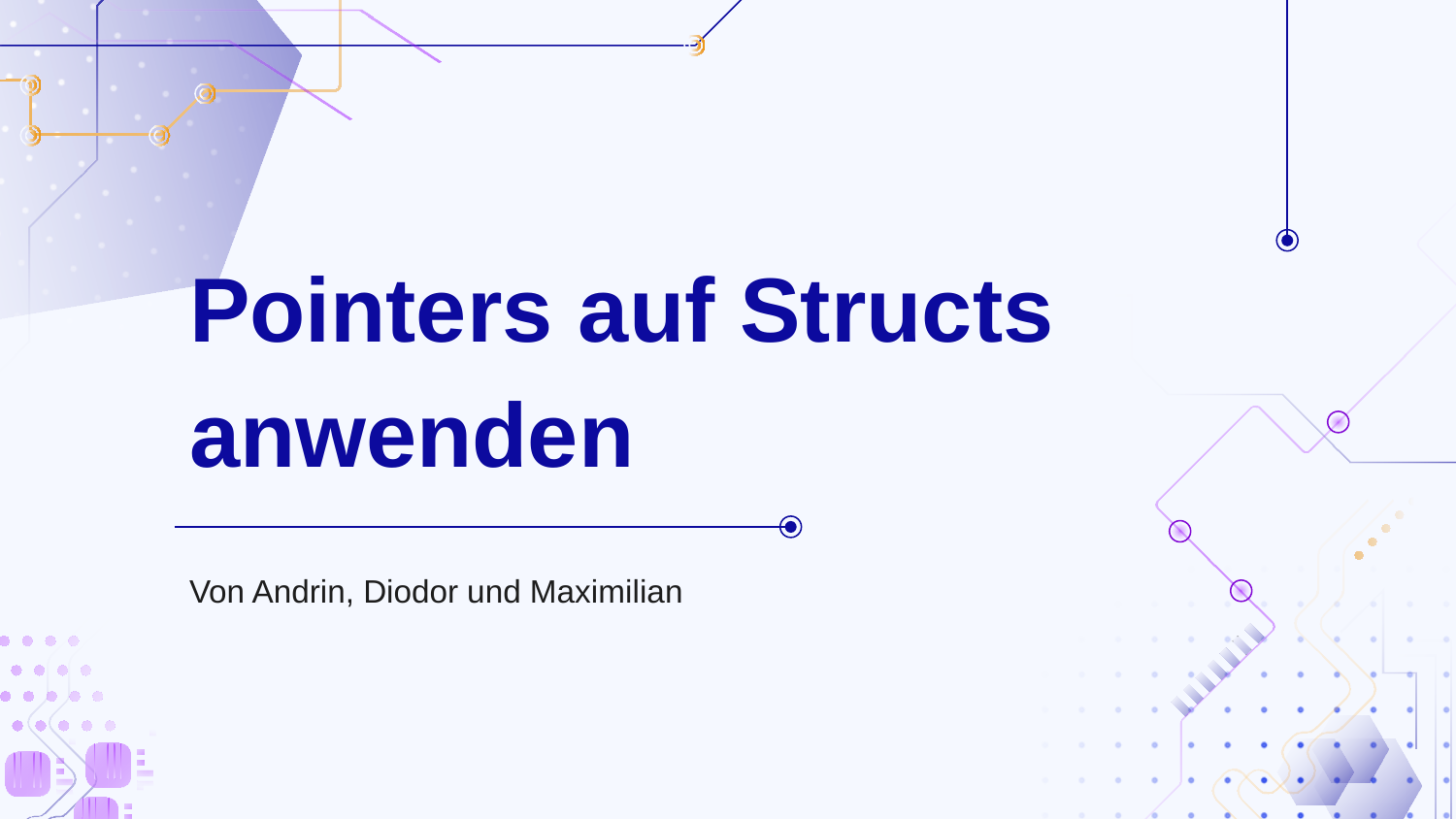

# Pointers auf Structs anwenden

Von Andrin, Diodor und Maximilian